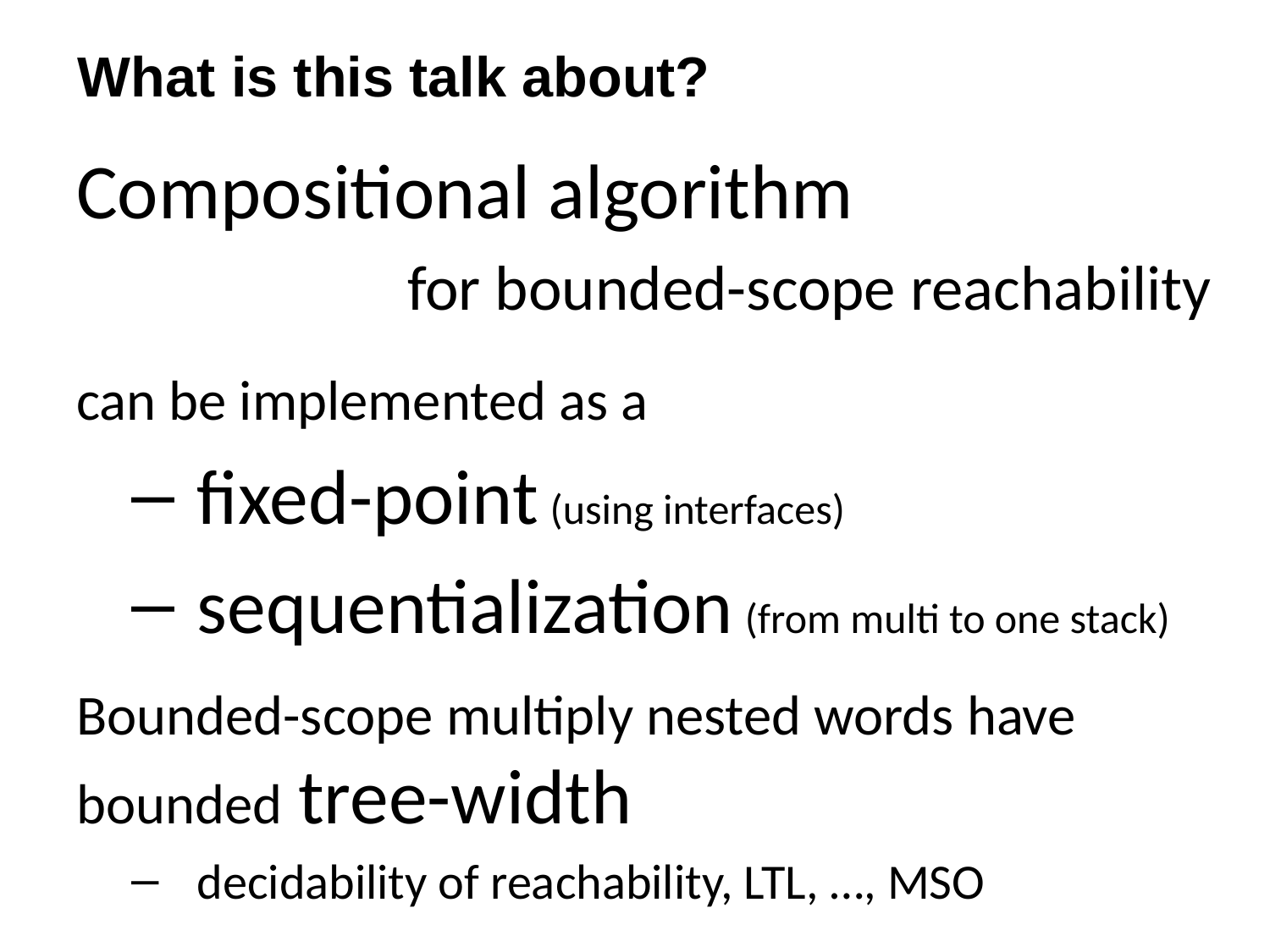

What is this talk about?
Compositional algorithm
                       for bounded-scope reachability

can be implemented as a
fixed-point (using interfaces)
sequentialization (from multi to one stack)

Bounded-scope multiply nested words have bounded tree-width
decidability of reachability, LTL, …, MSO